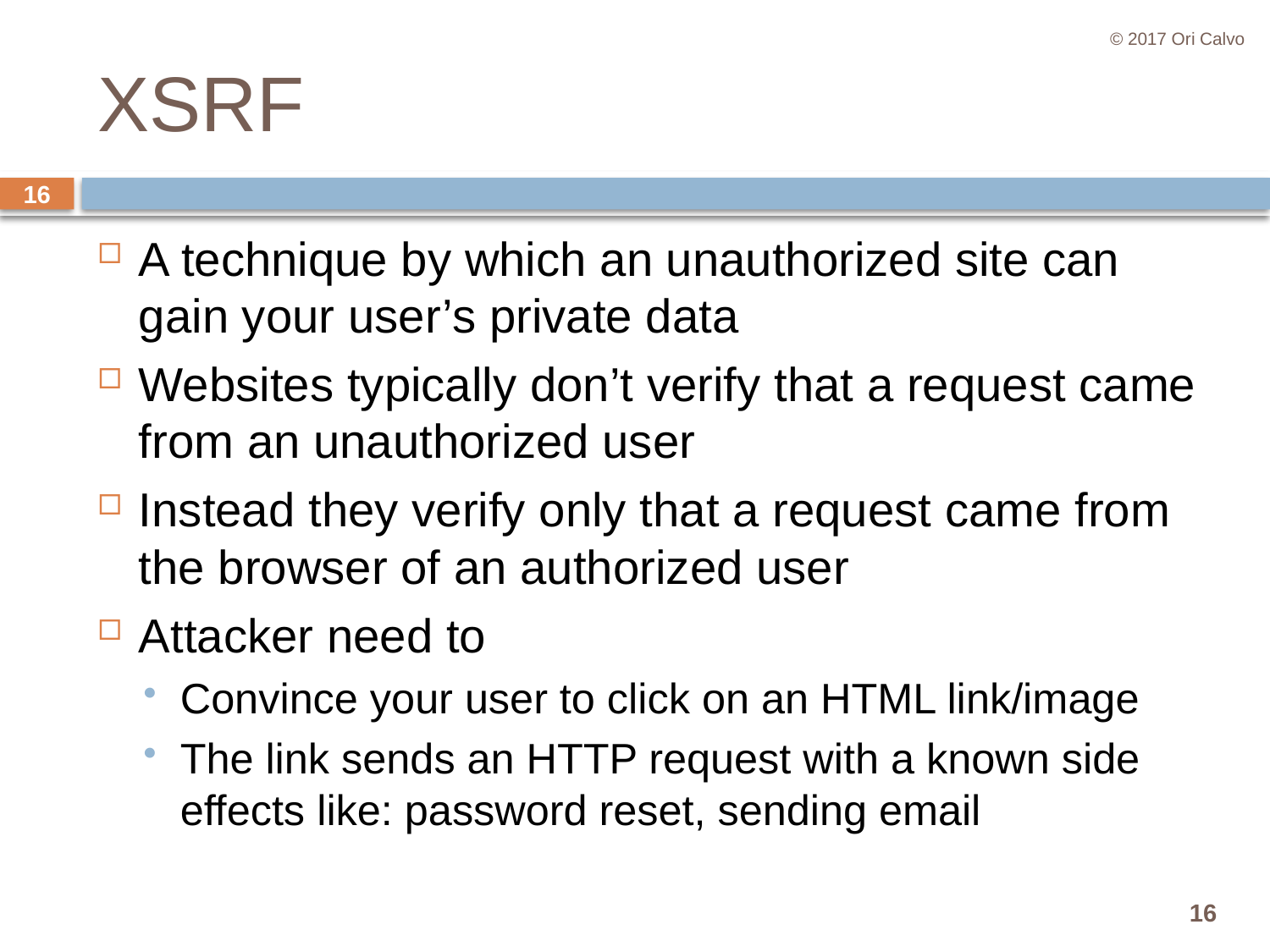

© 2017 Ori Calvo
# XSRF
16
A technique by which an unauthorized site can gain your user’s private data
Websites typically don’t verify that a request came from an unauthorized user
Instead they verify only that a request came from the browser of an authorized user
Attacker need to
Convince your user to click on an HTML link/image
The link sends an HTTP request with a known side effects like: password reset, sending email